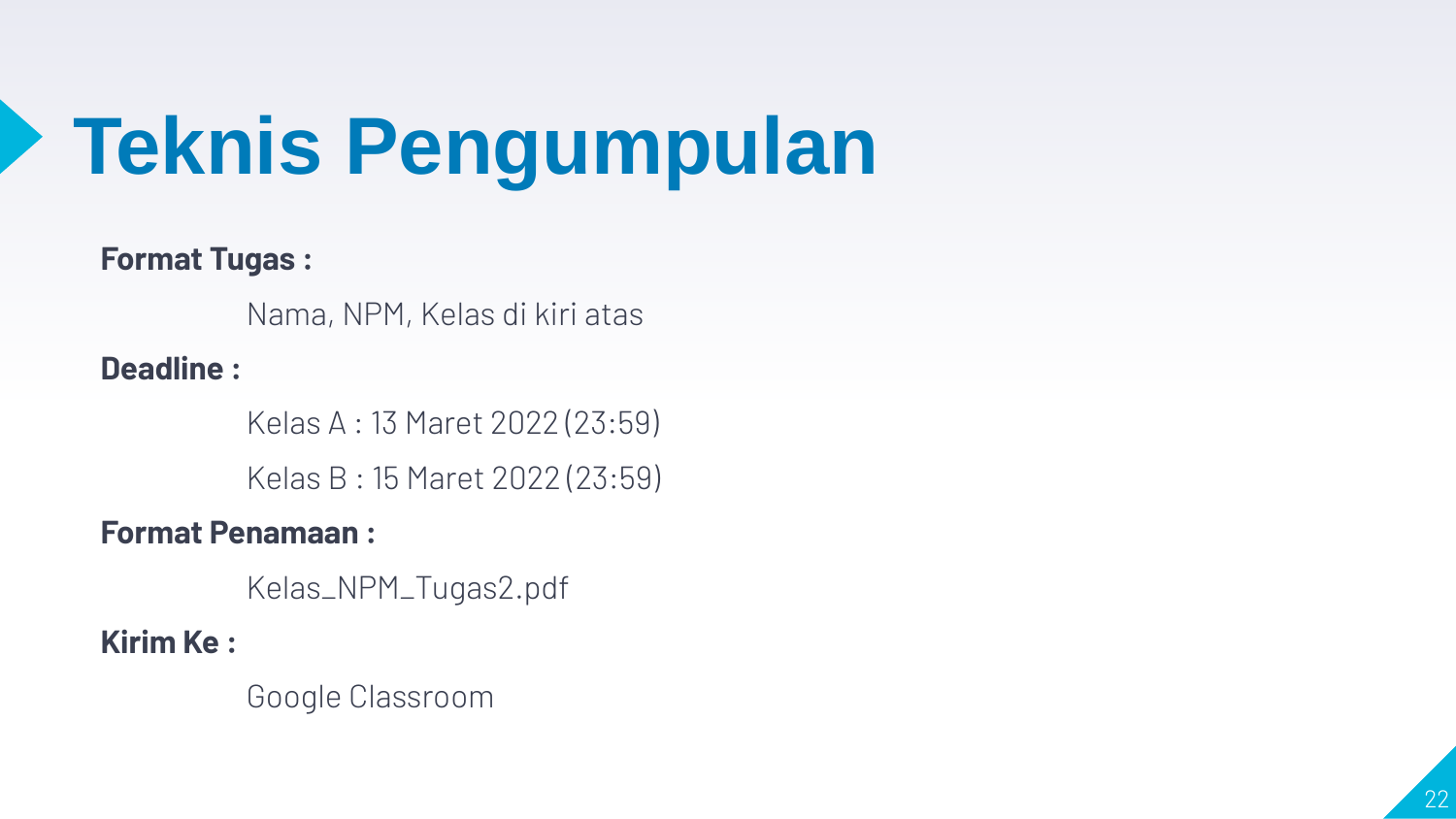

# Teknis Pengumpulan
Format Tugas :
	Nama, NPM, Kelas di kiri atas
Deadline :
	Kelas A : 13 Maret 2022 (23:59)
	Kelas B : 15 Maret 2022 (23:59)
Format Penamaan :
	Kelas_NPM_Tugas2.pdf
Kirim Ke :
	Google Classroom
22